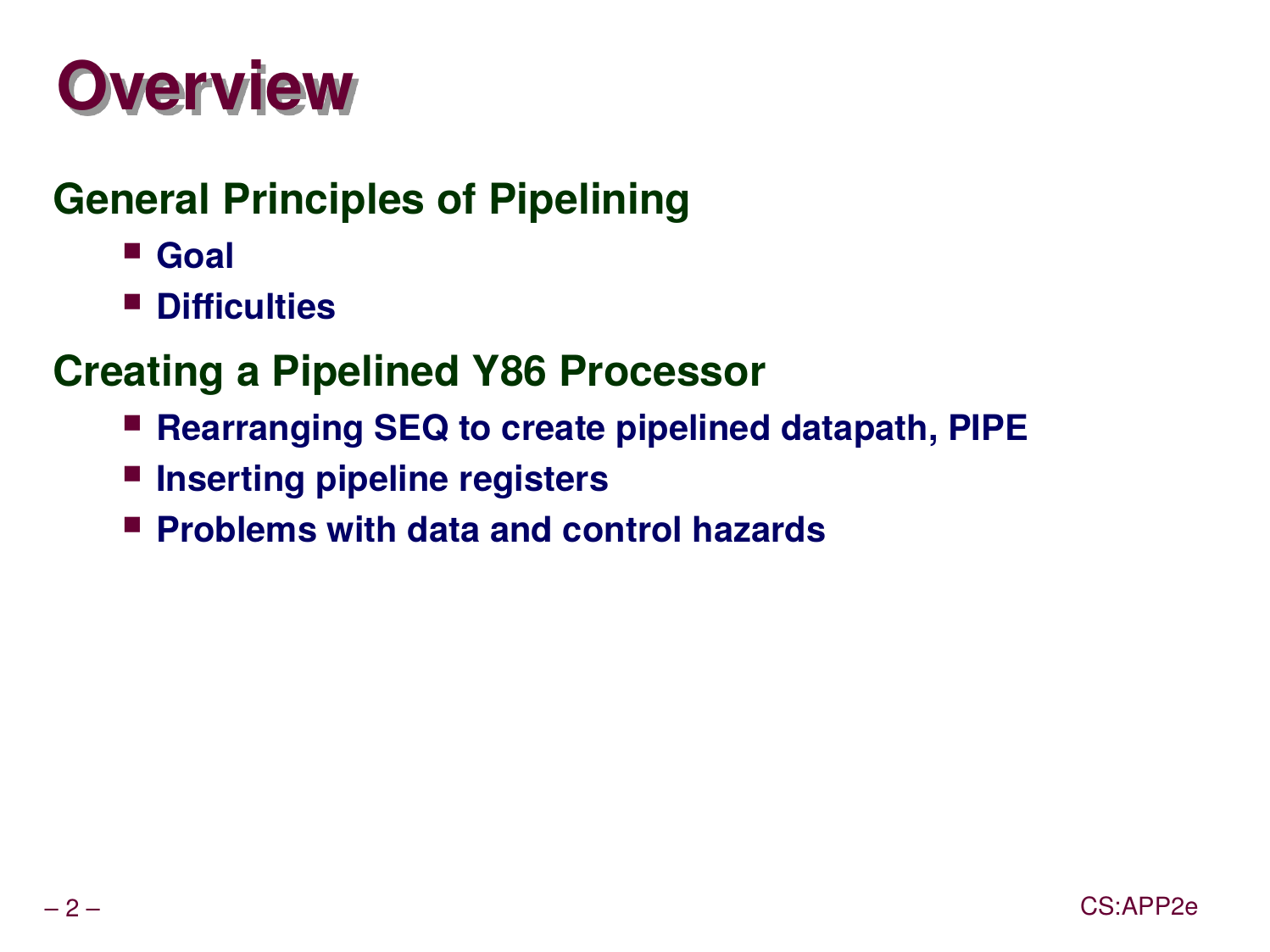

# Overview
General Principles of Pipelining
Goal
Difficulties
Creating a Pipelined Y86 Processor
Rearranging SEQ to create pipelined datapath, PIPE
Inserting pipeline registers
Problems with data and control hazards